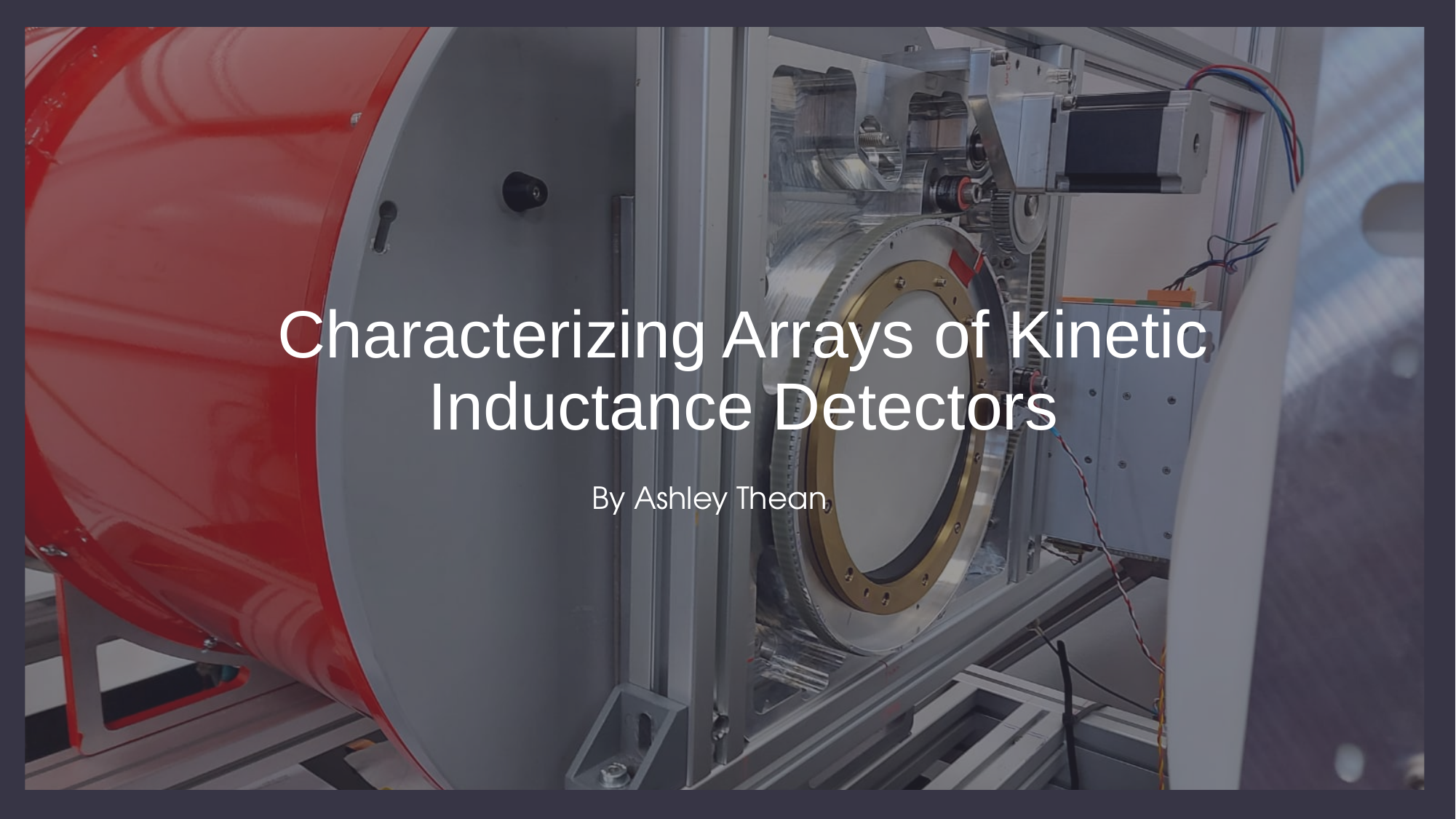

# Characterizing Arrays of Kinetic Inductance Detectors
By Ashley Thean